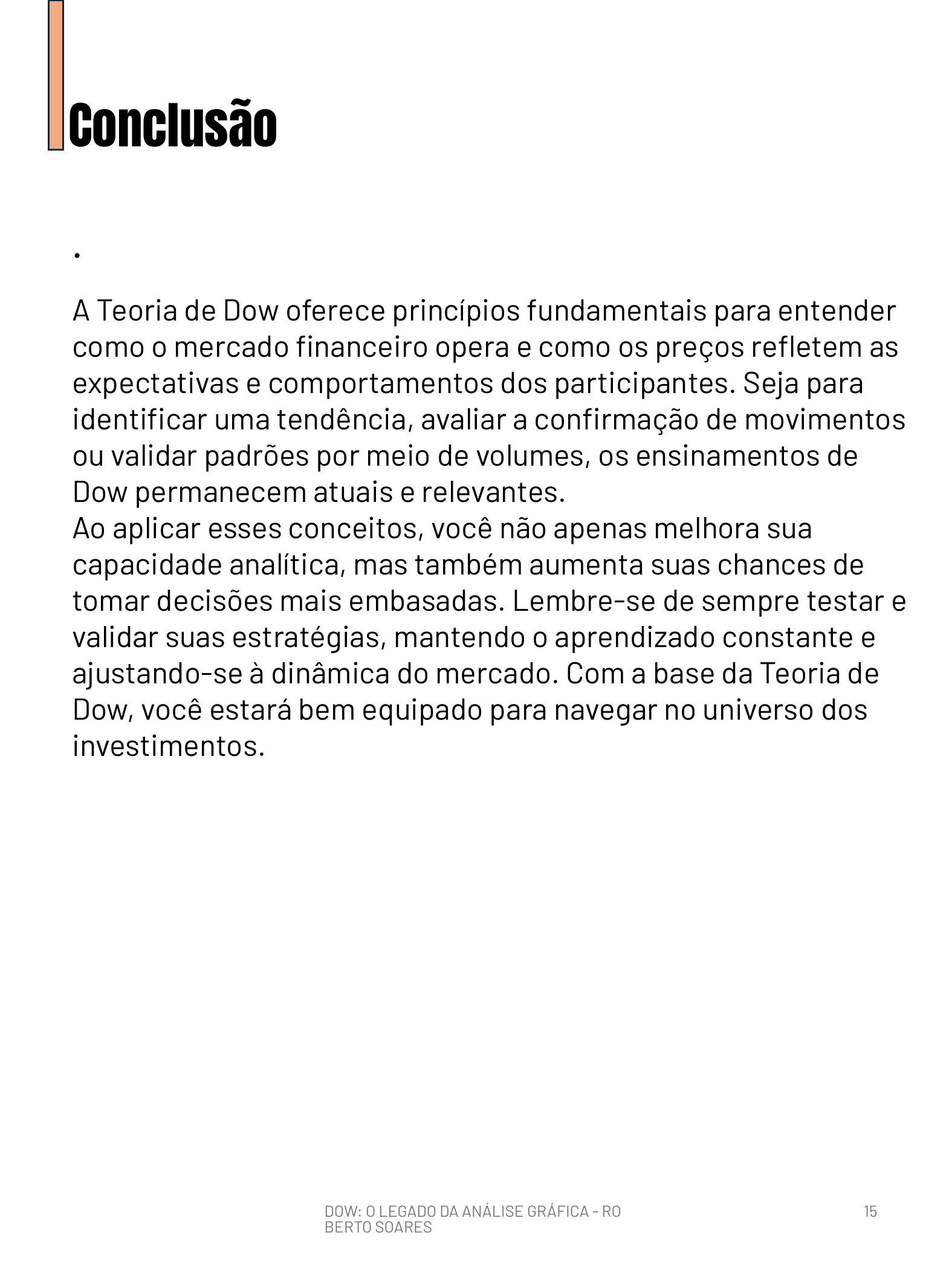

Conclusão
.
A Teoria de Dow oferece princípios fundamentais para entender como o mercado financeiro opera e como os preços refletem as expectativas e comportamentos dos participantes. Seja para identificar uma tendência, avaliar a confirmação de movimentos ou validar padrões por meio de volumes, os ensinamentos de Dow permanecem atuais e relevantes.
Ao aplicar esses conceitos, você não apenas melhora sua capacidade analítica, mas também aumenta suas chances de tomar decisões mais embasadas. Lembre-se de sempre testar e validar suas estratégias, mantendo o aprendizado constante e ajustando-se à dinâmica do mercado. Com a base da Teoria de Dow, você estará bem equipado para navegar no universo dos investimentos.
DOW: O LEGADO DA ANÁLISE GRÁFICA - ROBERTO SOARES
15